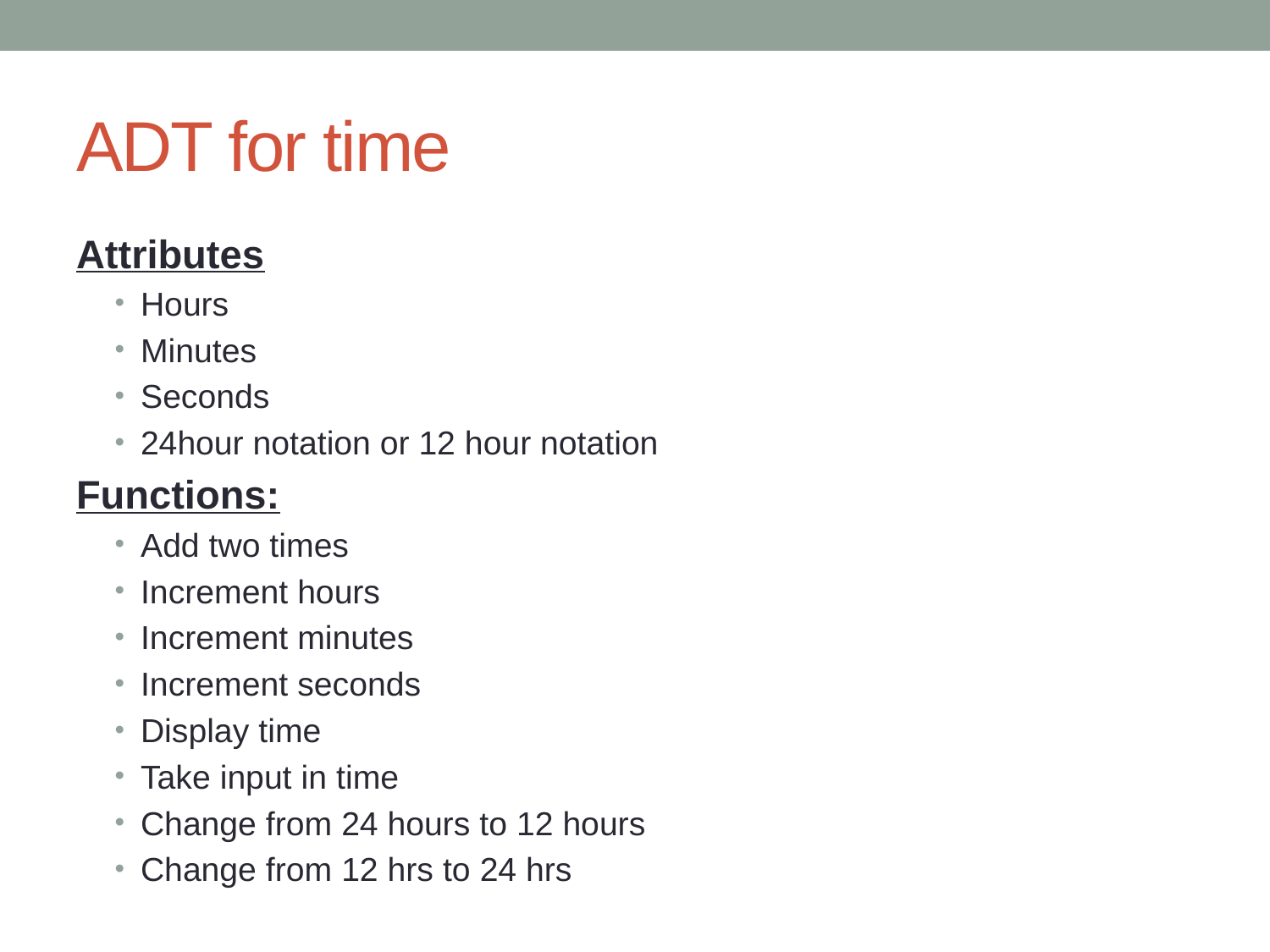

# ADT for time
Attributes
Hours
Minutes
Seconds
24hour notation or 12 hour notation
Functions:
Add two times
Increment hours
Increment minutes
Increment seconds
Display time
Take input in time
Change from 24 hours to 12 hours
Change from 12 hrs to 24 hrs